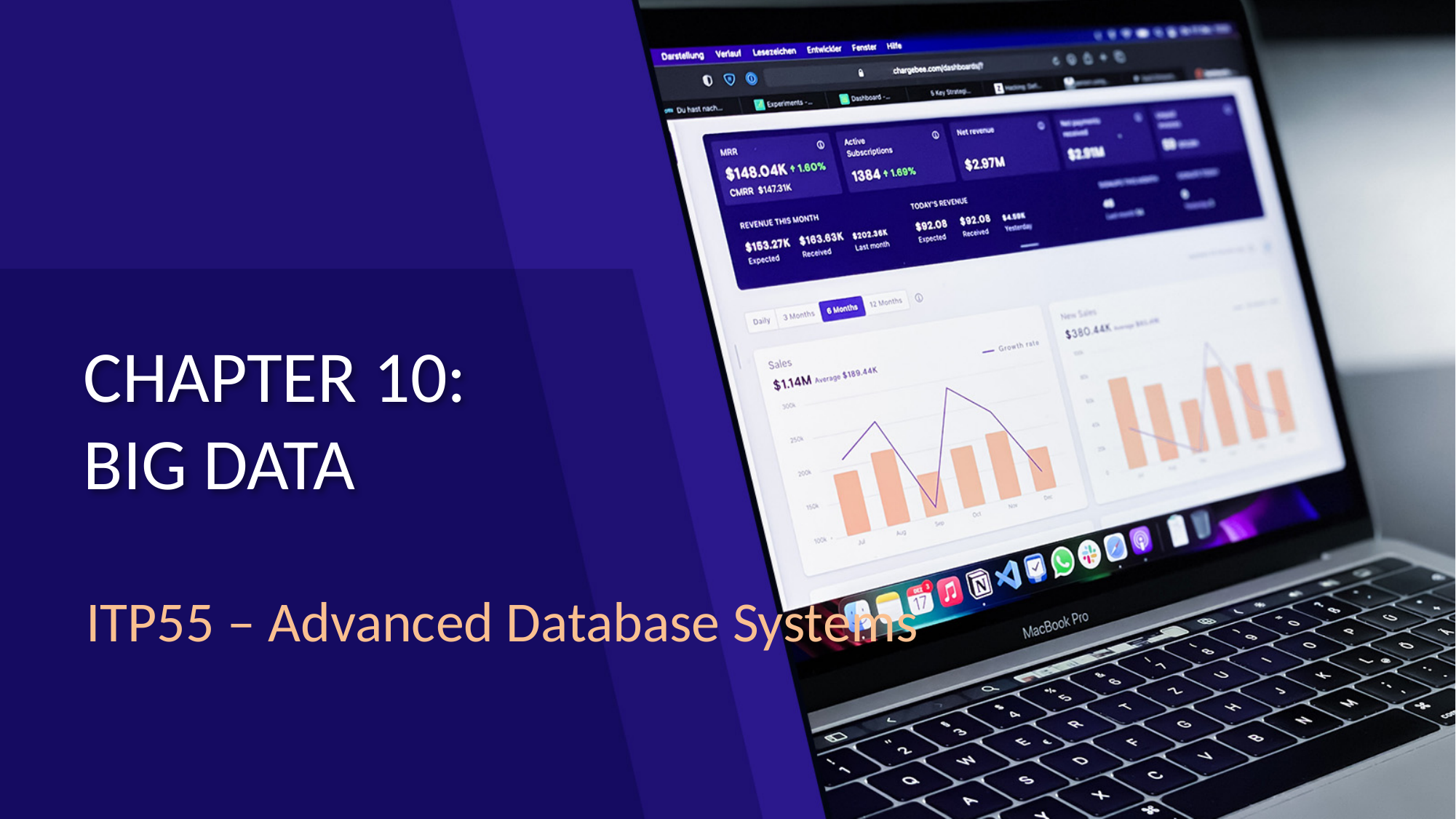

# CHAPTER 10: BIG DATA
ITP55 – Advanced Database Systems